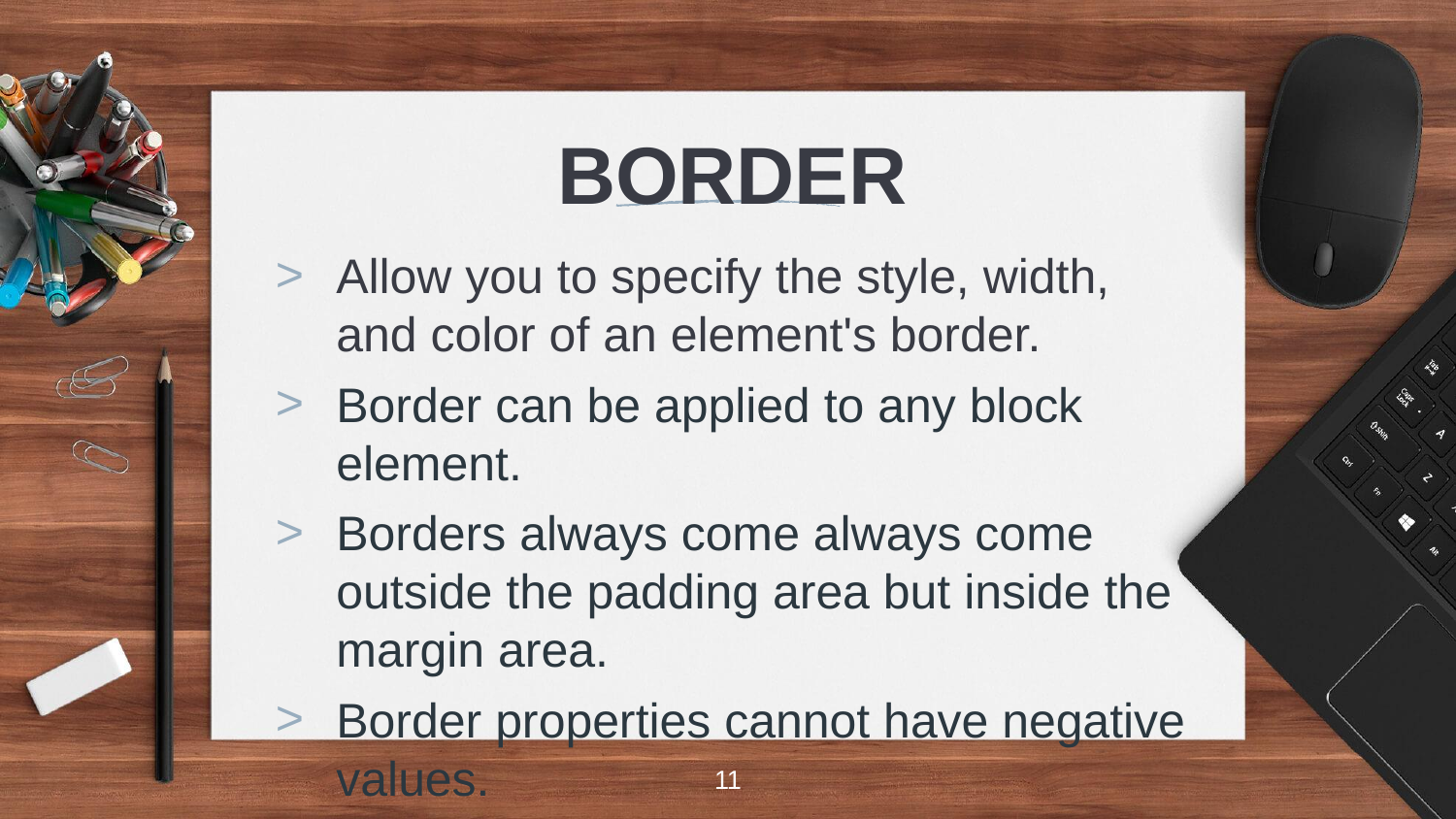

# BORDER
Allow you to specify the style, width, and color of an element's border.
Border can be applied to any block element.
Borders always come always come outside the padding area but inside the margin area.
Border properties cannot have negative values.

11